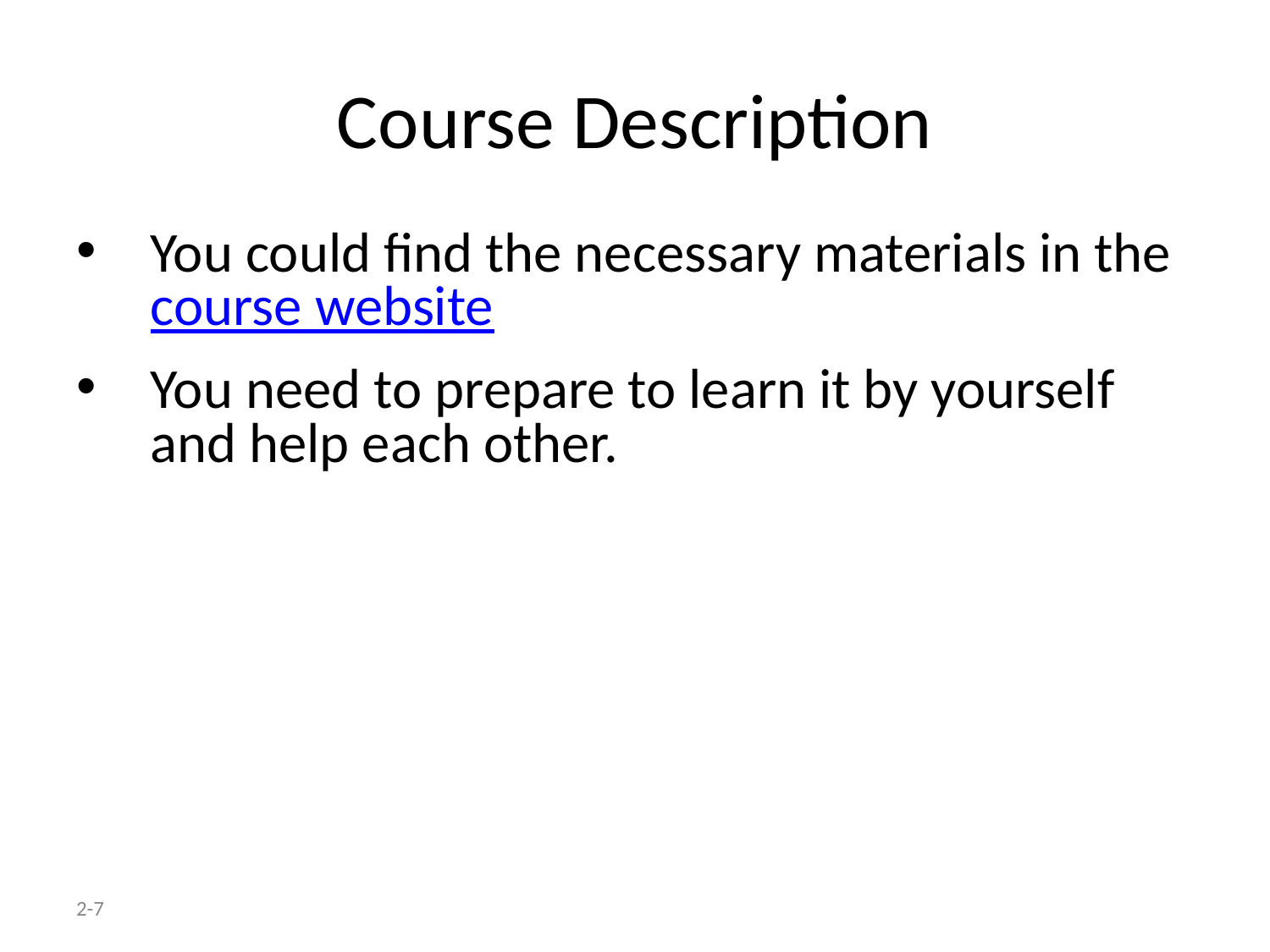

# Course Description
You could find the necessary materials in the course website
You need to prepare to learn it by yourself and help each other.
2-7